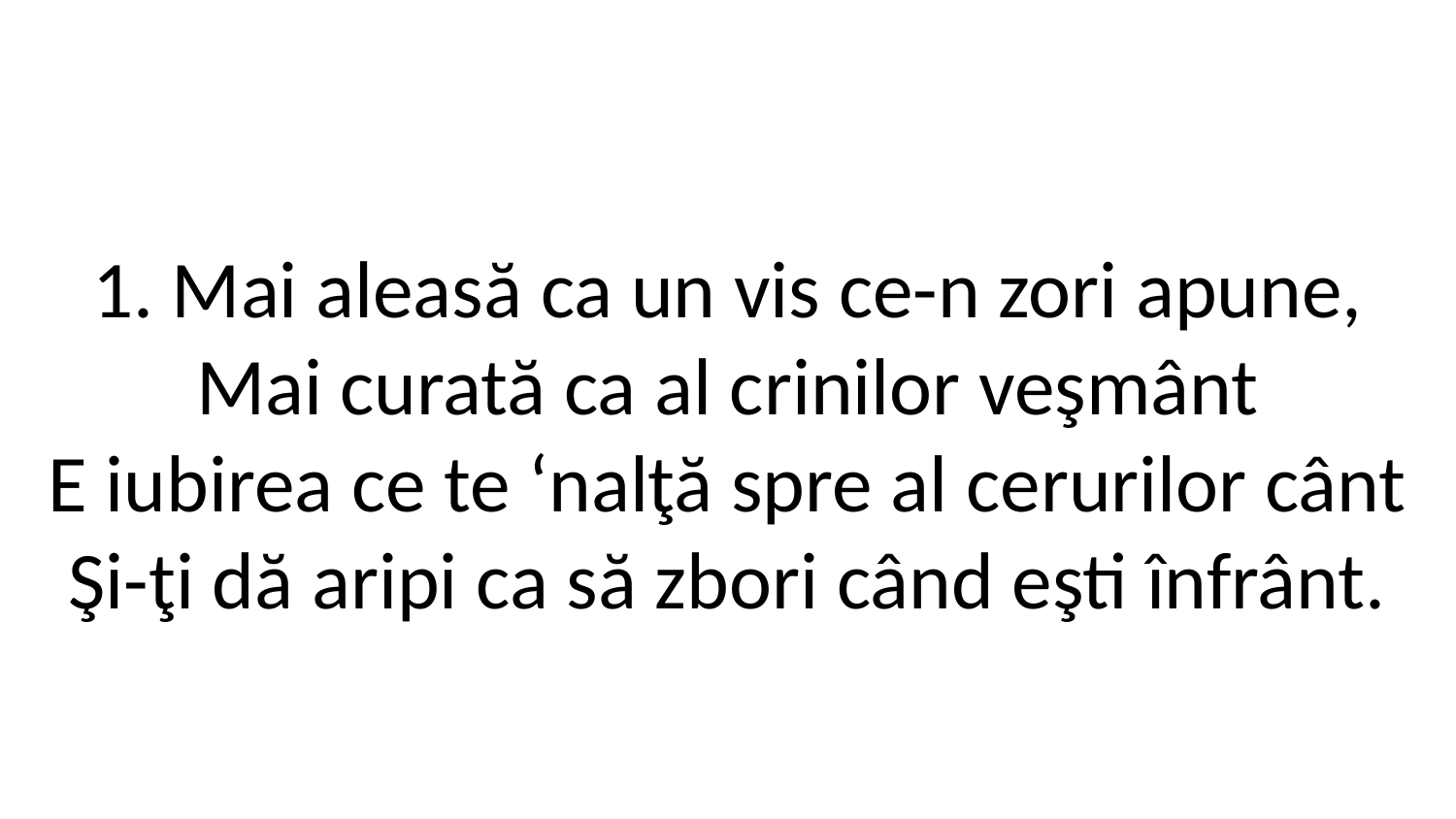

1. Mai aleasă ca un vis ce-n zori apune,
Mai curată ca al crinilor veşmânt
E iubirea ce te ‘nalţă spre al cerurilor cânt
Şi-ţi dă aripi ca să zbori când eşti înfrânt.